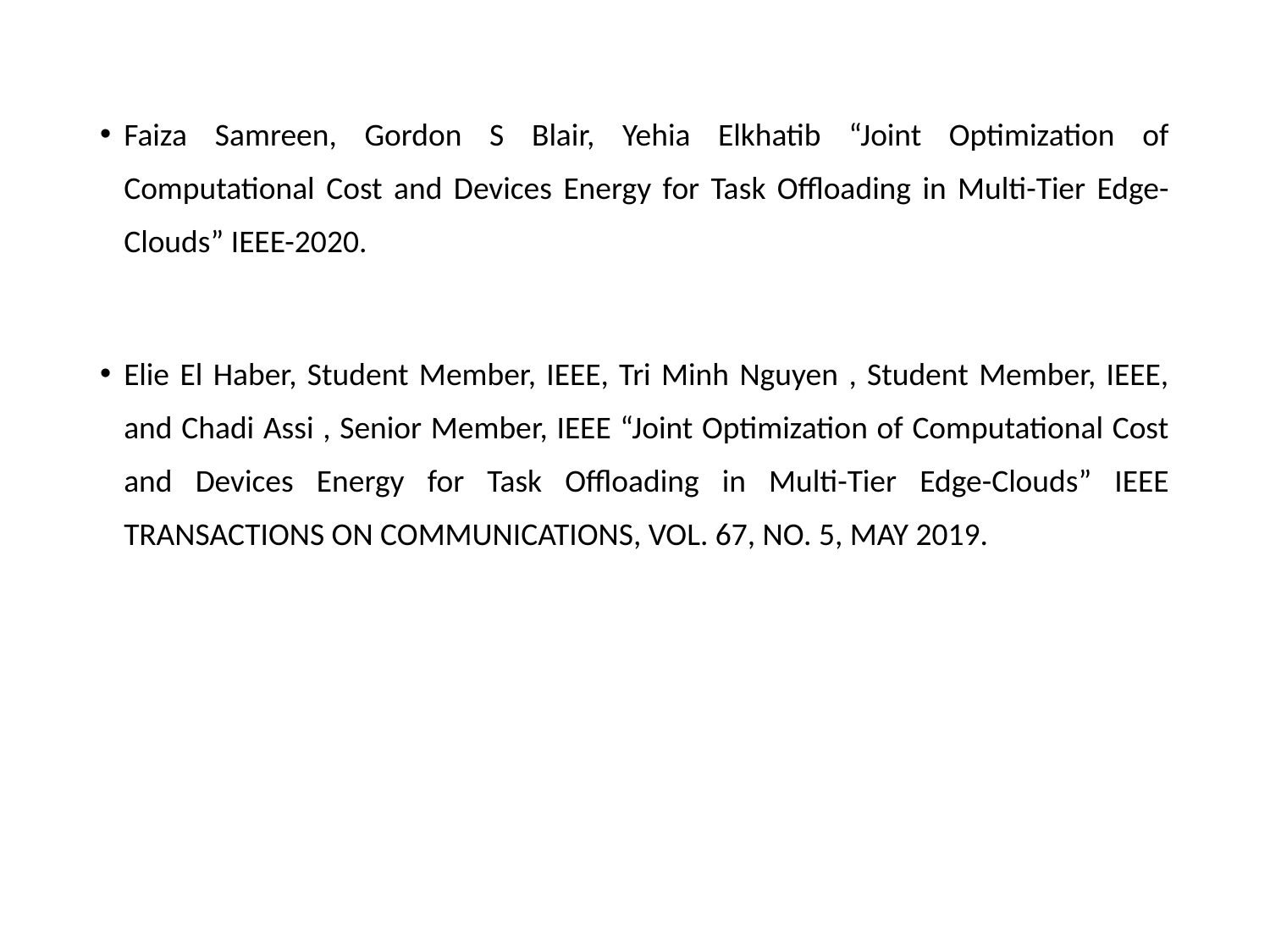

Faiza Samreen, Gordon S Blair, Yehia Elkhatib “Joint Optimization of Computational Cost and Devices Energy for Task Offloading in Multi-Tier Edge-Clouds” IEEE-2020.

Elie El Haber, Student Member, IEEE, Tri Minh Nguyen , Student Member, IEEE, and Chadi Assi , Senior Member, IEEE “Joint Optimization of Computational Cost and Devices Energy for Task Offloading in Multi-Tier Edge-Clouds” IEEE TRANSACTIONS ON COMMUNICATIONS, VOL. 67, NO. 5, MAY 2019.